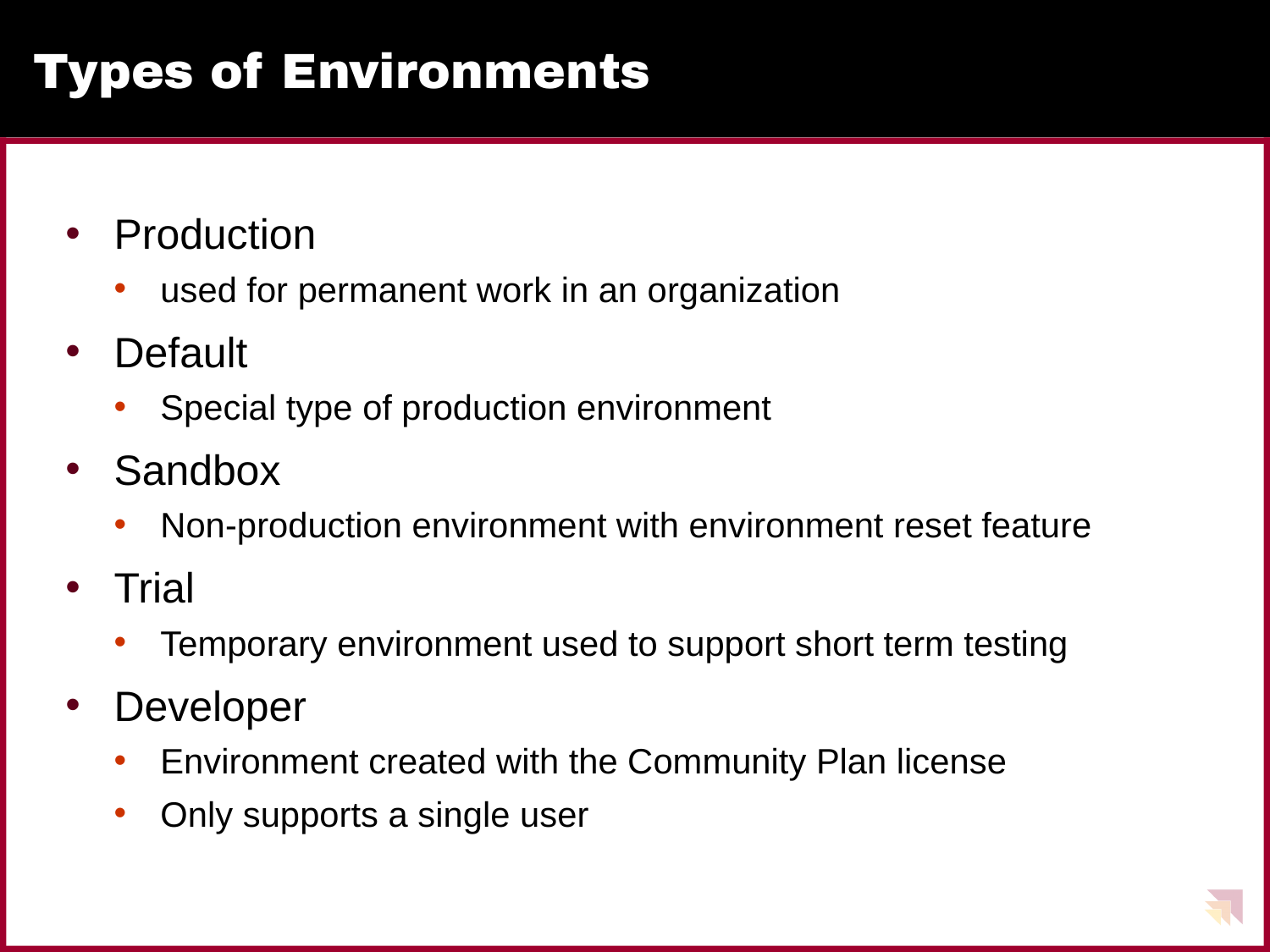

# Types of Environments
Production
used for permanent work in an organization
Default
Special type of production environment
Sandbox
Non-production environment with environment reset feature
Trial
Temporary environment used to support short term testing
Developer
Environment created with the Community Plan license
Only supports a single user